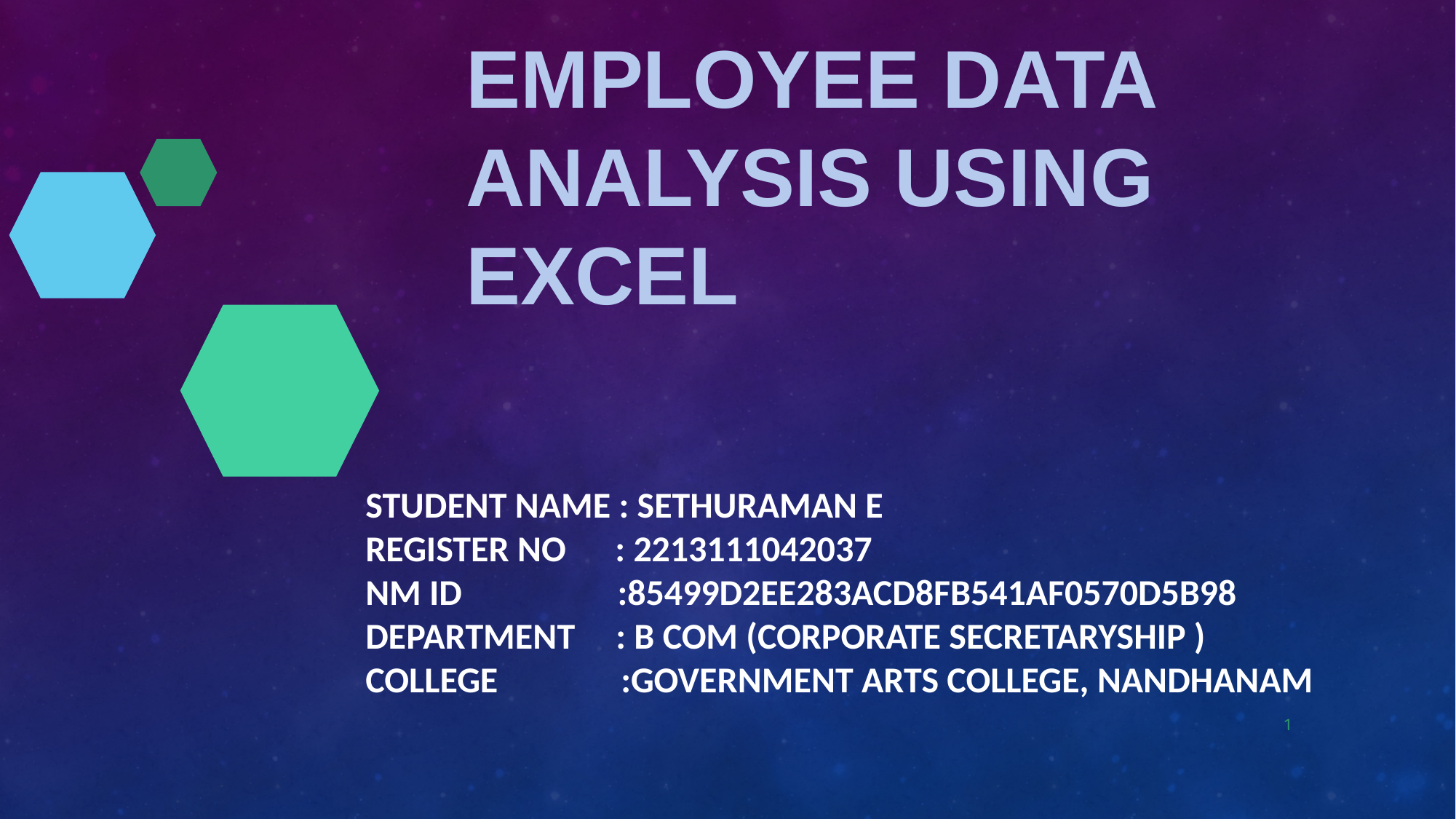

# Employee Data Analysis using Excel

STUDENT NAME : SETHURAMAN E
REGISTER NO      : 2213111042037
NM ID                   :85499D2EE283ACD8FB541AF0570D5B98
DEPARTMENT     : B COM (CORPORATE SECRETARYSHIP )
COLLEGE               :GOVERNMENT ARTS COLLEGE, NANDHANAM
1